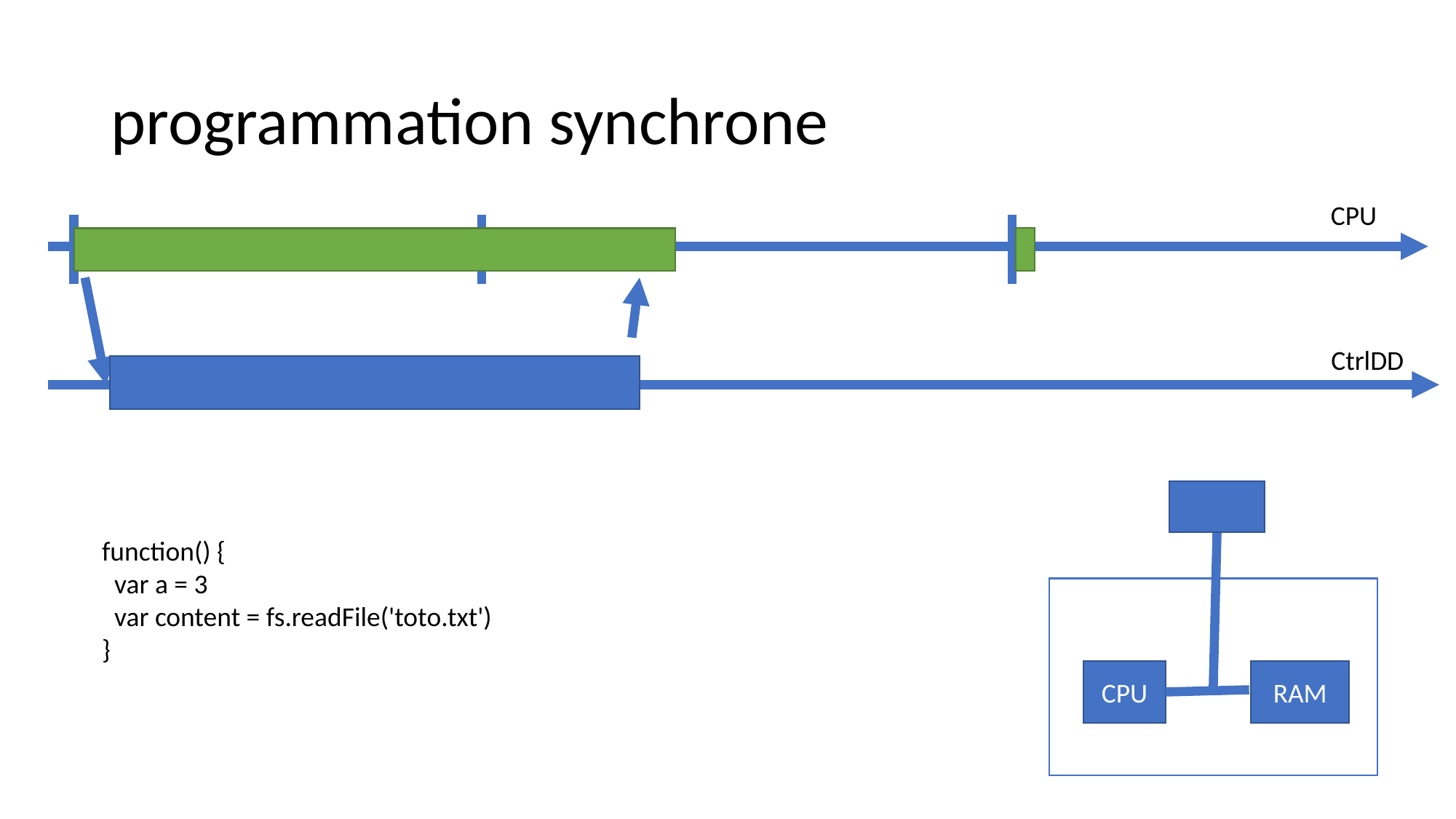

# programmation synchrone
CPU

CtrlDD

function() {
  var a = 3
  var content = fs.readFile('toto.txt')
}

CPU
RAM